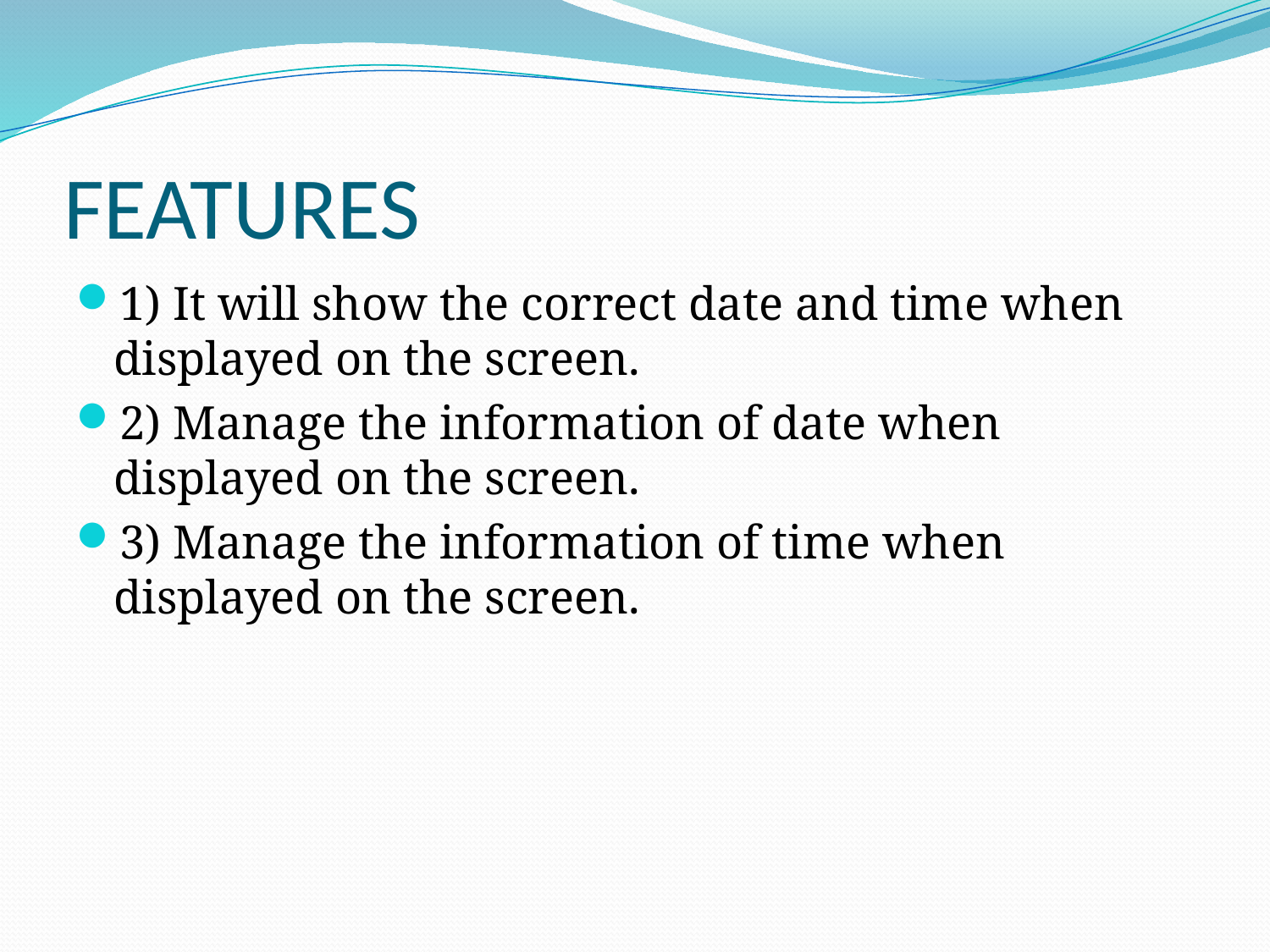

# FEATURES
1) It will show the correct date and time when displayed on the screen.
2) Manage the information of date when displayed on the screen.
3) Manage the information of time when displayed on the screen.